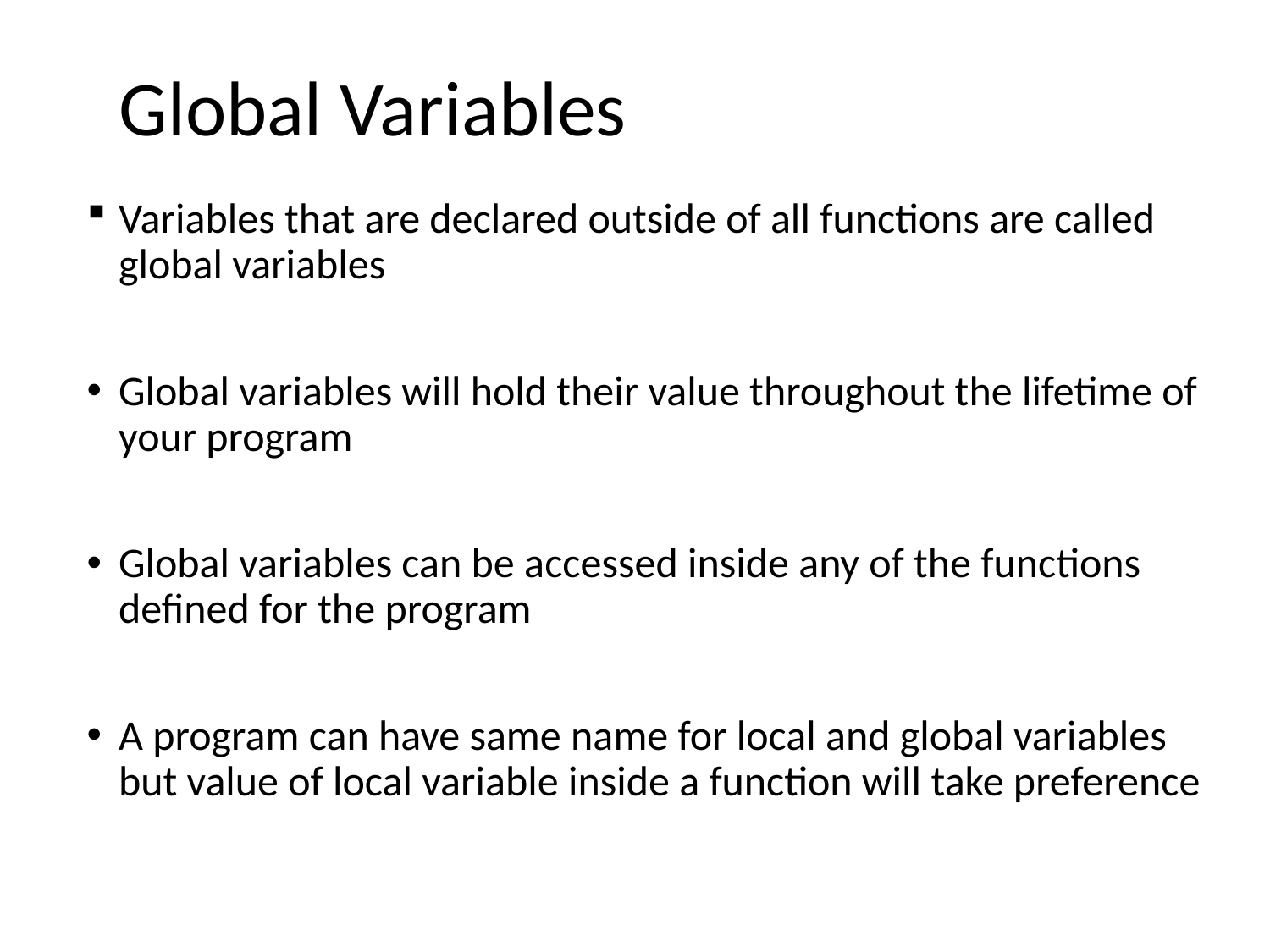

# Global Variables
Variables that are declared outside of all functions are called global variables

Global variables will hold their value throughout the lifetime of your program

Global variables can be accessed inside any of the functions defined for the program

A program can have same name for local and global variables but value of local variable inside a function will take preference